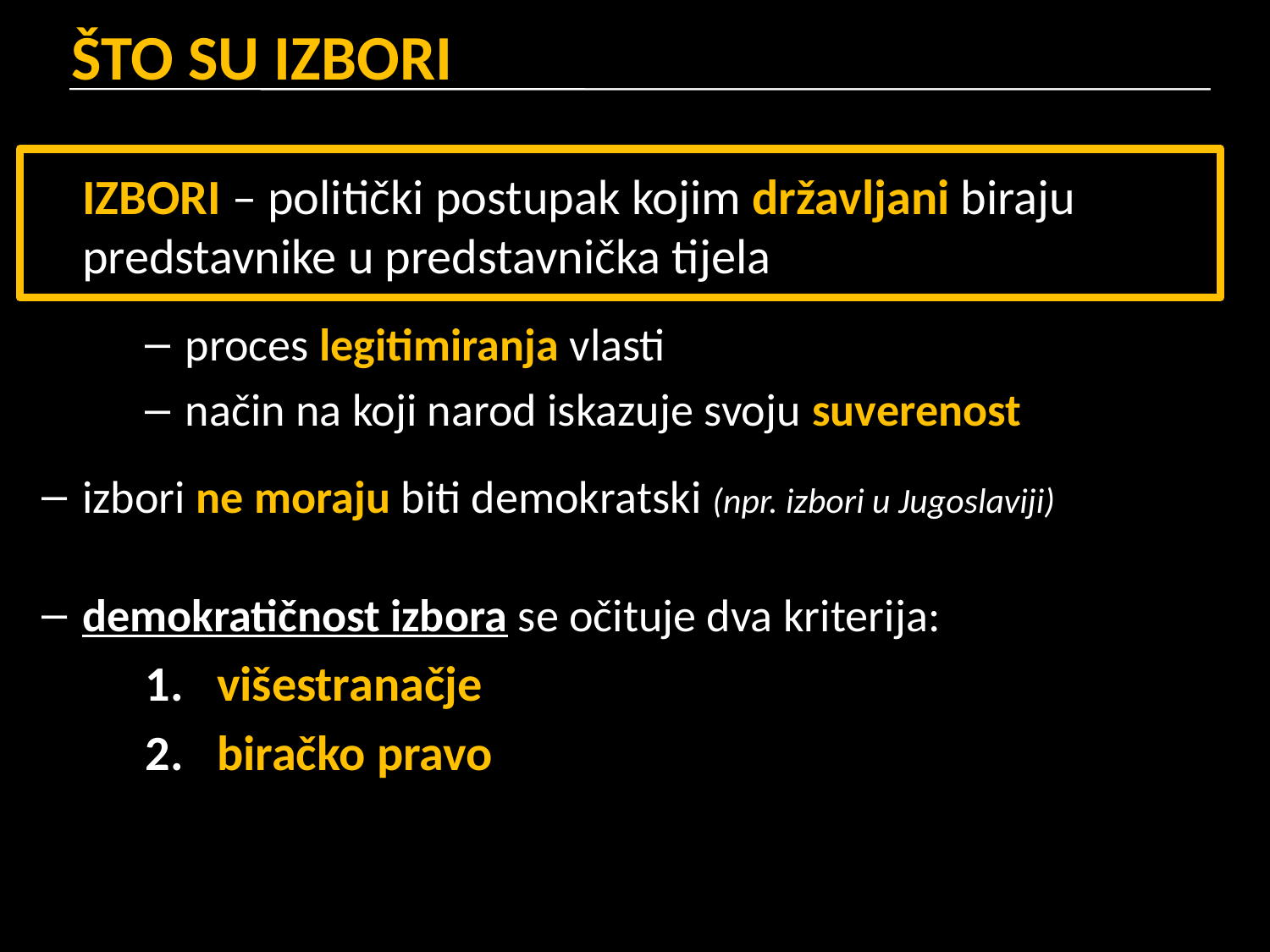

# ŠTO SU IZBORI

	IZBORI – politički postupak kojim državljani biraju predstavnike u predstavnička tijela
proces legitimiranja vlasti
način na koji narod iskazuje svoju suverenost
izbori ne moraju biti demokratski (npr. izbori u Jugoslaviji)
demokratičnost izbora se očituje dva kriterija:
višestranačje
biračko pravo